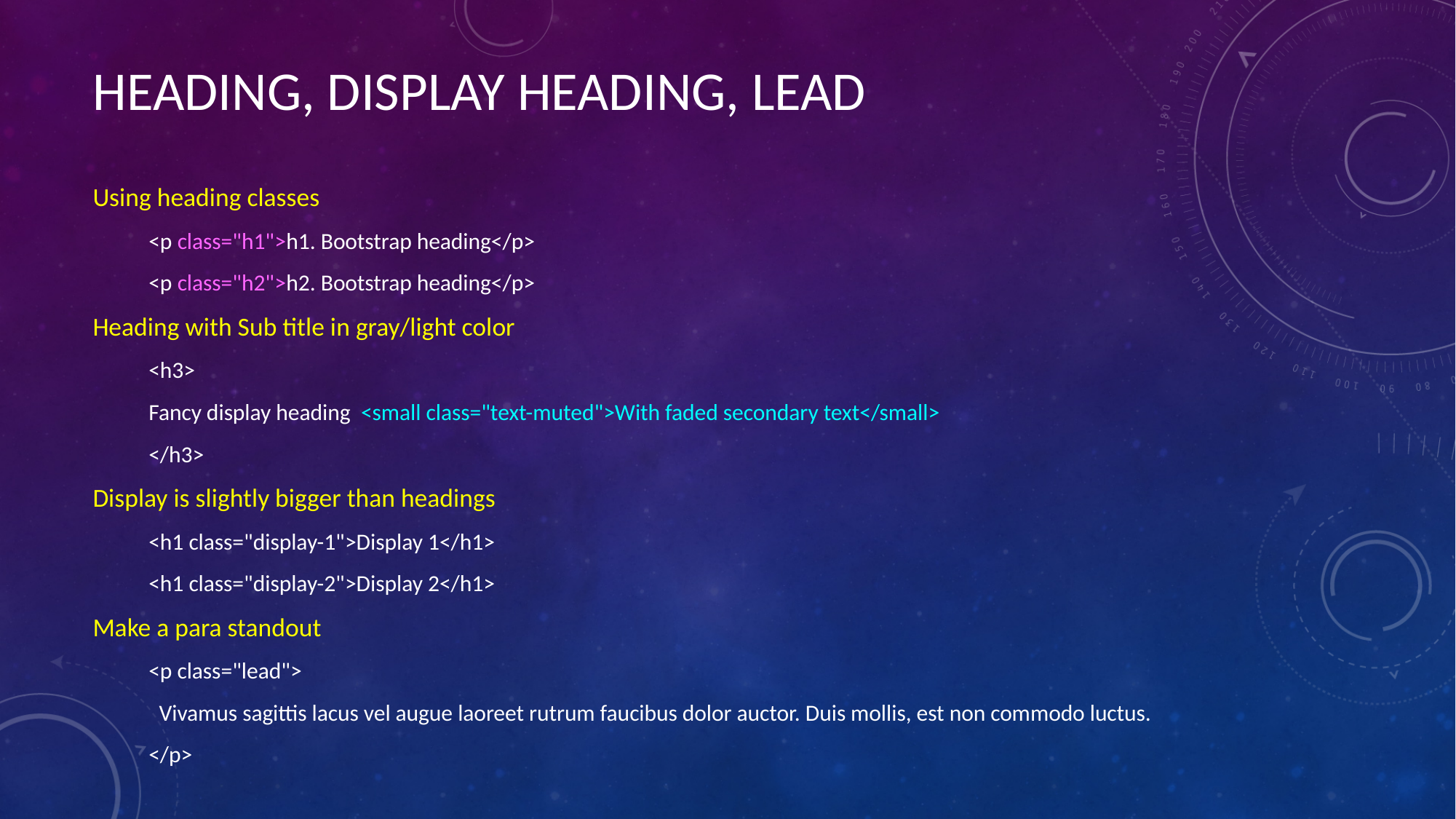

# Heading, Display Heading, Lead
Using heading classes
<p class="h1">h1. Bootstrap heading</p>
<p class="h2">h2. Bootstrap heading</p>
Heading with Sub title in gray/light color
<h3>
Fancy display heading  <small class="text-muted">With faded secondary text</small>
</h3>
Display is slightly bigger than headings
<h1 class="display-1">Display 1</h1>
<h1 class="display-2">Display 2</h1>
Make a para standout
<p class="lead">
  Vivamus sagittis lacus vel augue laoreet rutrum faucibus dolor auctor. Duis mollis, est non commodo luctus.
</p>